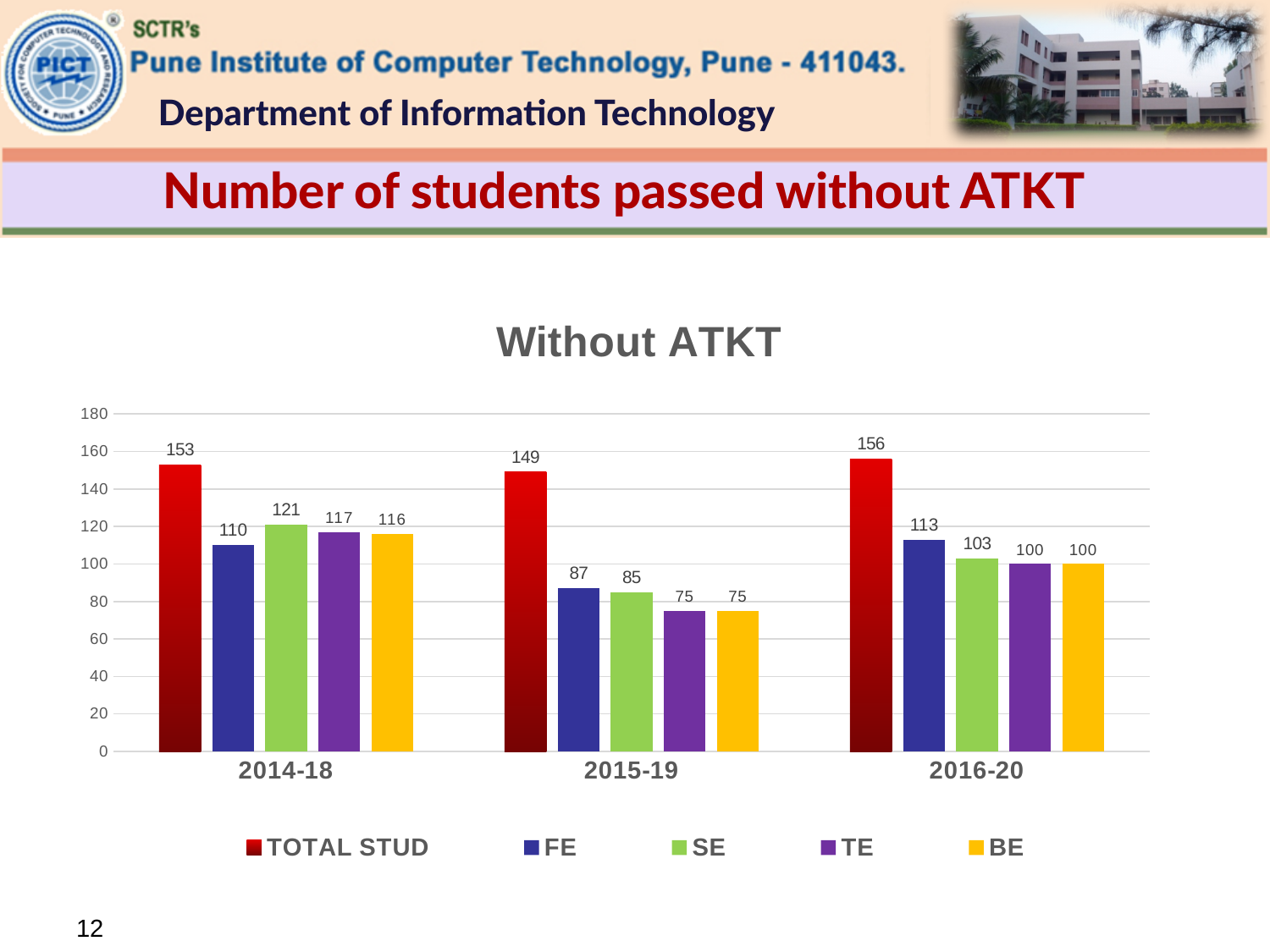

# Number of students passed without ATKT

### Chart: Without ATKT

| Category | TOTAL STUD | FE | SE | TE | BE |
|---|---|---|---|---|---|
| 2014-18 | 153.0 | 110.0 | 121.0 | 117.0 | 116.0 |
| 2015-19 | 149.0 | 87.0 | 85.0 | 75.0 | 75.0 |
| 2016-20 | 156.0 | 113.0 | 103.0 | 100.0 | 100.0 |
12